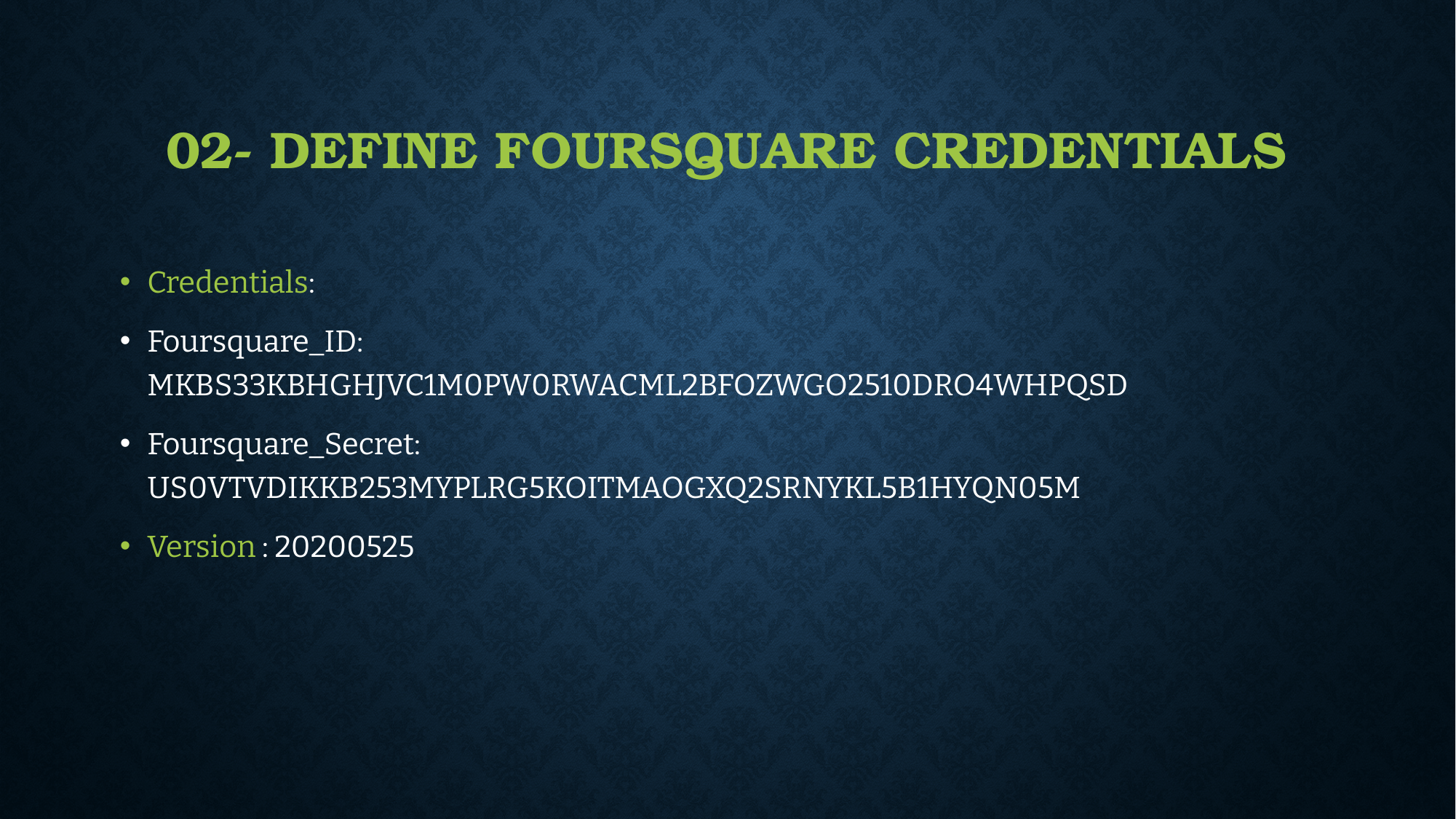

# 02- Define Foursquare Credentials
Credentials:
Foursquare_ID: MKBS33KBHGHJVC1M0PW0RWACML2BFOZWGO2510DRO4WHPQSD
Foursquare_Secret:
US0VTVDIKKB253MYPLRG5KOITMAOGXQ2SRNYKL5B1HYQN05M
Version : 20200525